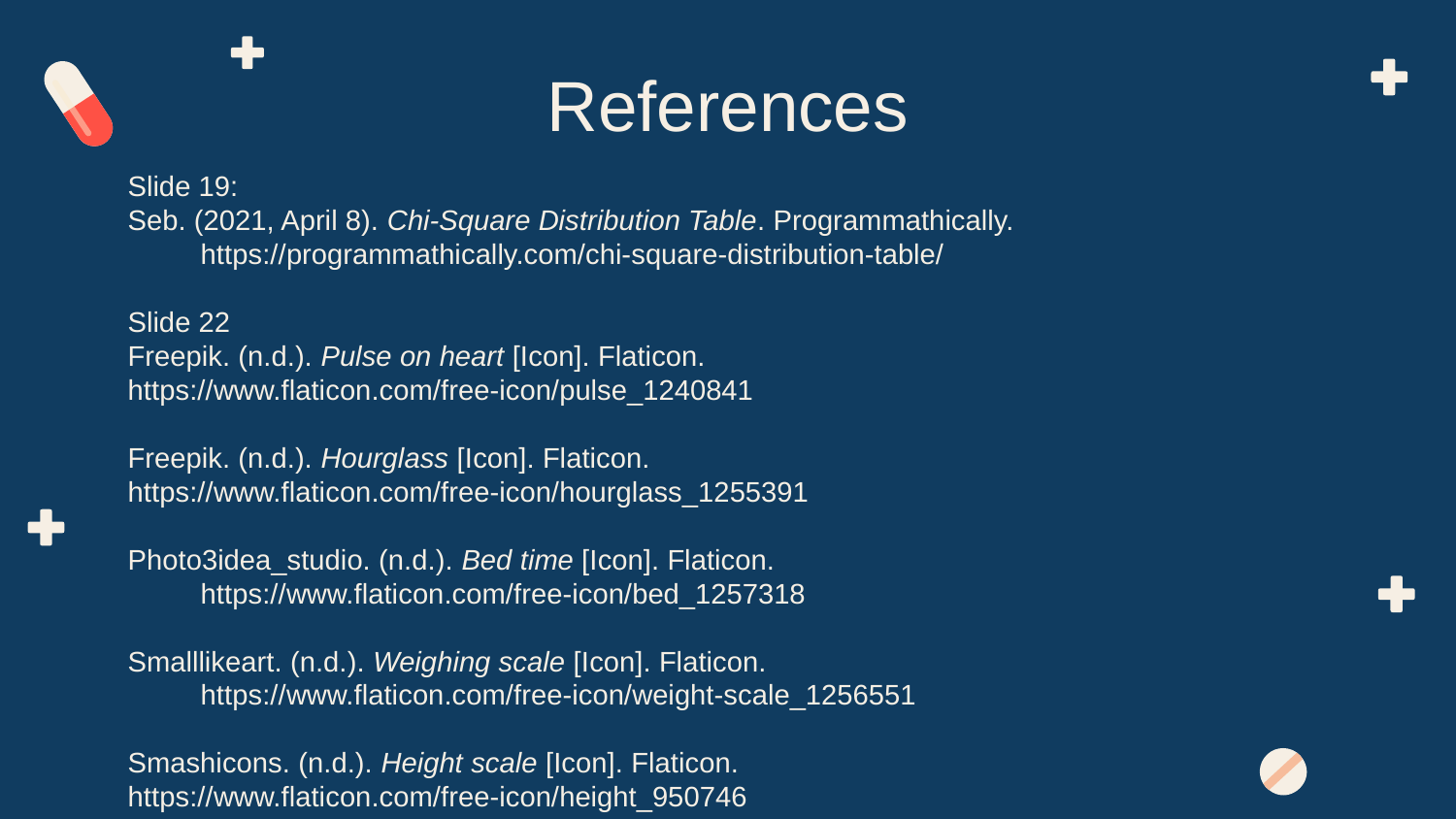

References
Slide 19:
Seb. (2021, April 8). Chi-Square Distribution Table. Programmathically.
https://programmathically.com/chi-square-distribution-table/

Slide 22
Freepik. (n.d.). Pulse on heart [Icon]. Flaticon. https://www.flaticon.com/free-icon/pulse_1240841

Freepik. (n.d.). Hourglass [Icon]. Flaticon. https://www.flaticon.com/free-icon/hourglass_1255391

Photo3idea_studio. (n.d.). Bed time [Icon]. Flaticon.
https://www.flaticon.com/free-icon/bed_1257318

Smalllikeart. (n.d.). Weighing scale [Icon]. Flaticon.
https://www.flaticon.com/free-icon/weight-scale_1256551

Smashicons. (n.d.). Height scale [Icon]. Flaticon. https://www.flaticon.com/free-icon/height_950746